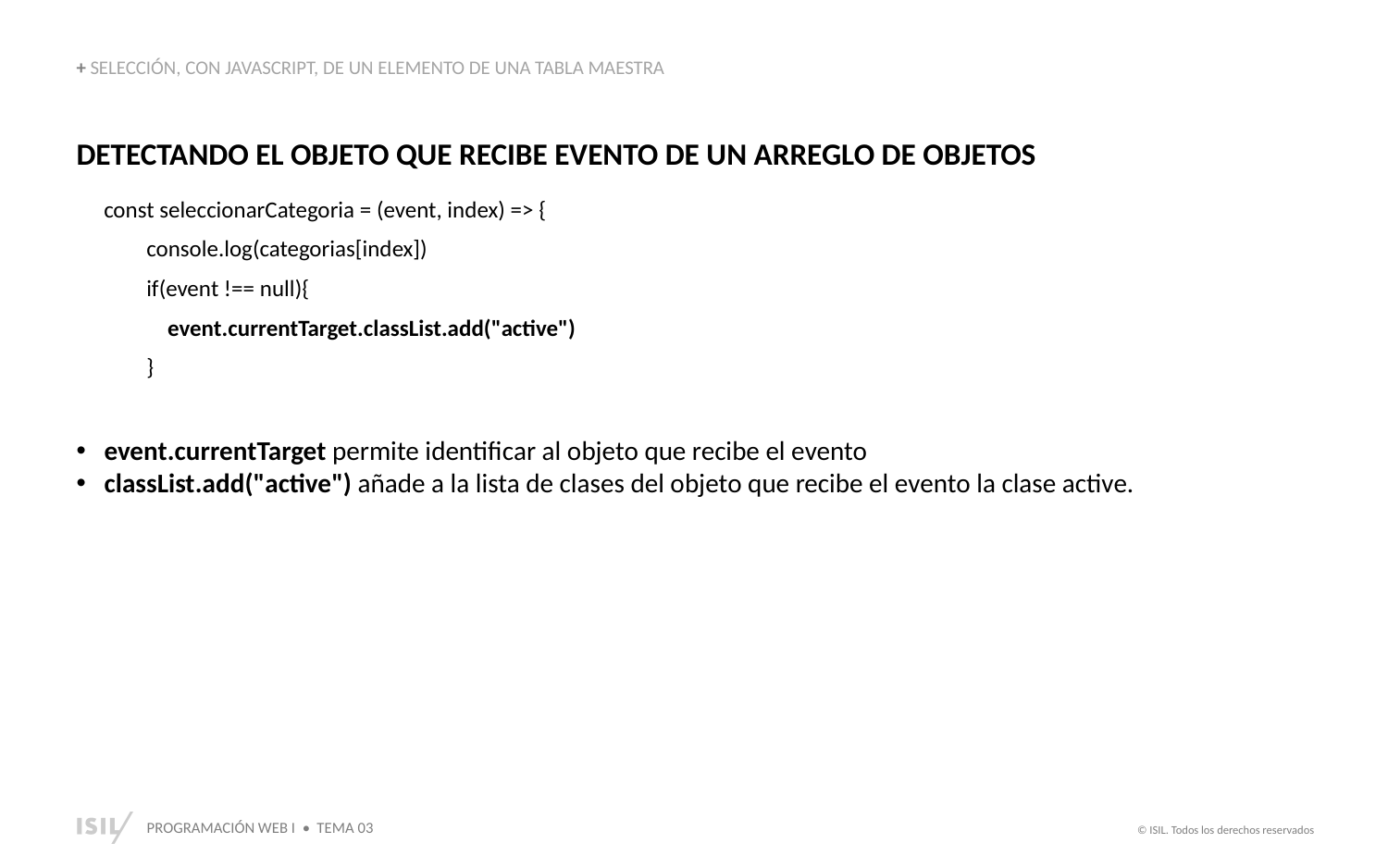

+ SELECCIÓN, CON JAVASCRIPT, DE UN ELEMENTO DE UNA TABLA MAESTRA
DETECTANDO EL OBJETO QUE RECIBE EVENTO DE UN ARREGLO DE OBJETOS
const seleccionarCategoria = (event, index) => {
        console.log(categorias[index])
        if(event !== null){
            event.currentTarget.classList.add("active")
        }
event.currentTarget permite identificar al objeto que recibe el evento
classList.add("active") añade a la lista de clases del objeto que recibe el evento la clase active.